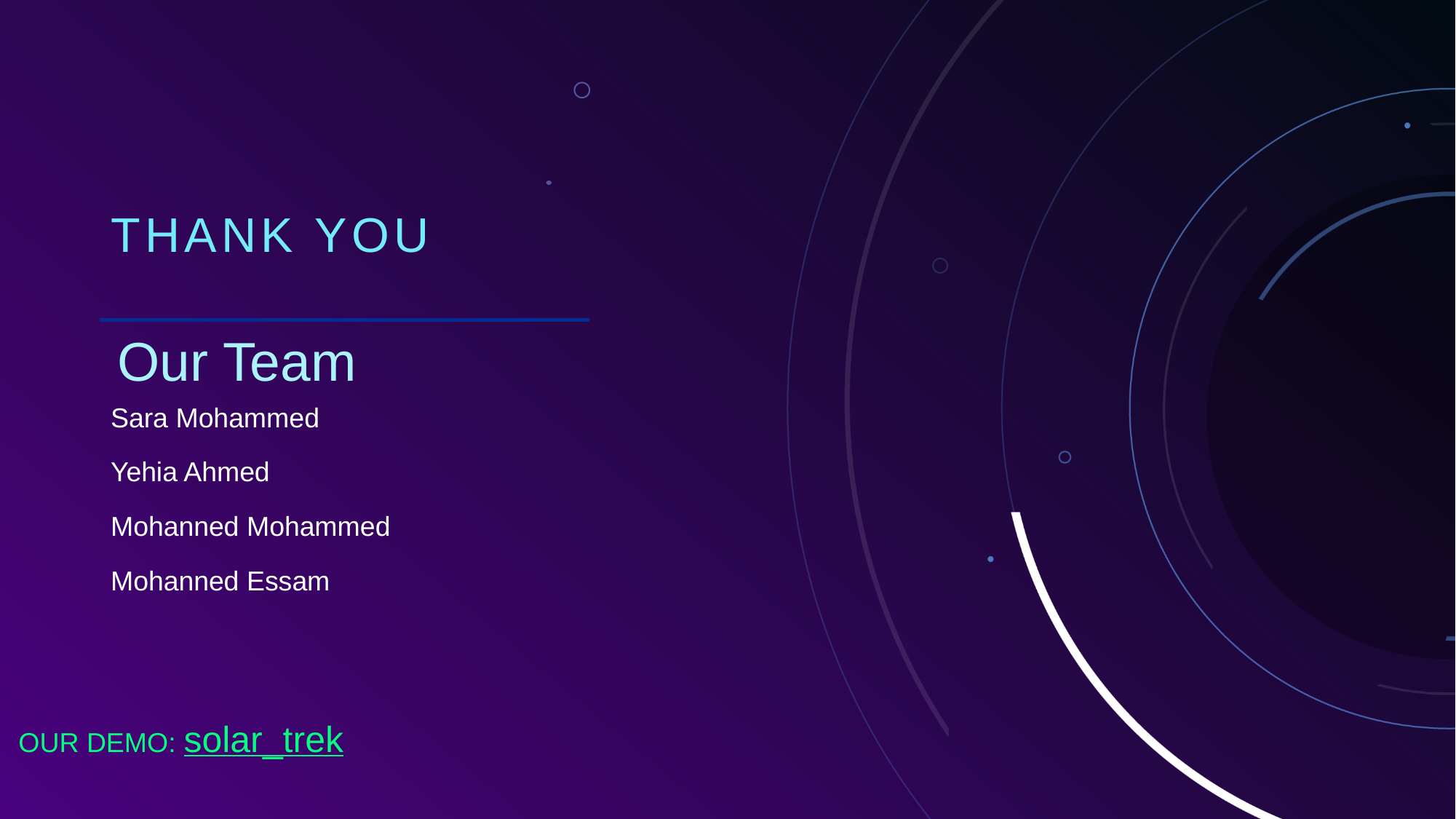

# THANK YOU
Our Team
Sara Mohammed
Yehia Ahmed
Mohanned Mohammed
Mohanned Essam
OUR DEMO: solar_trek